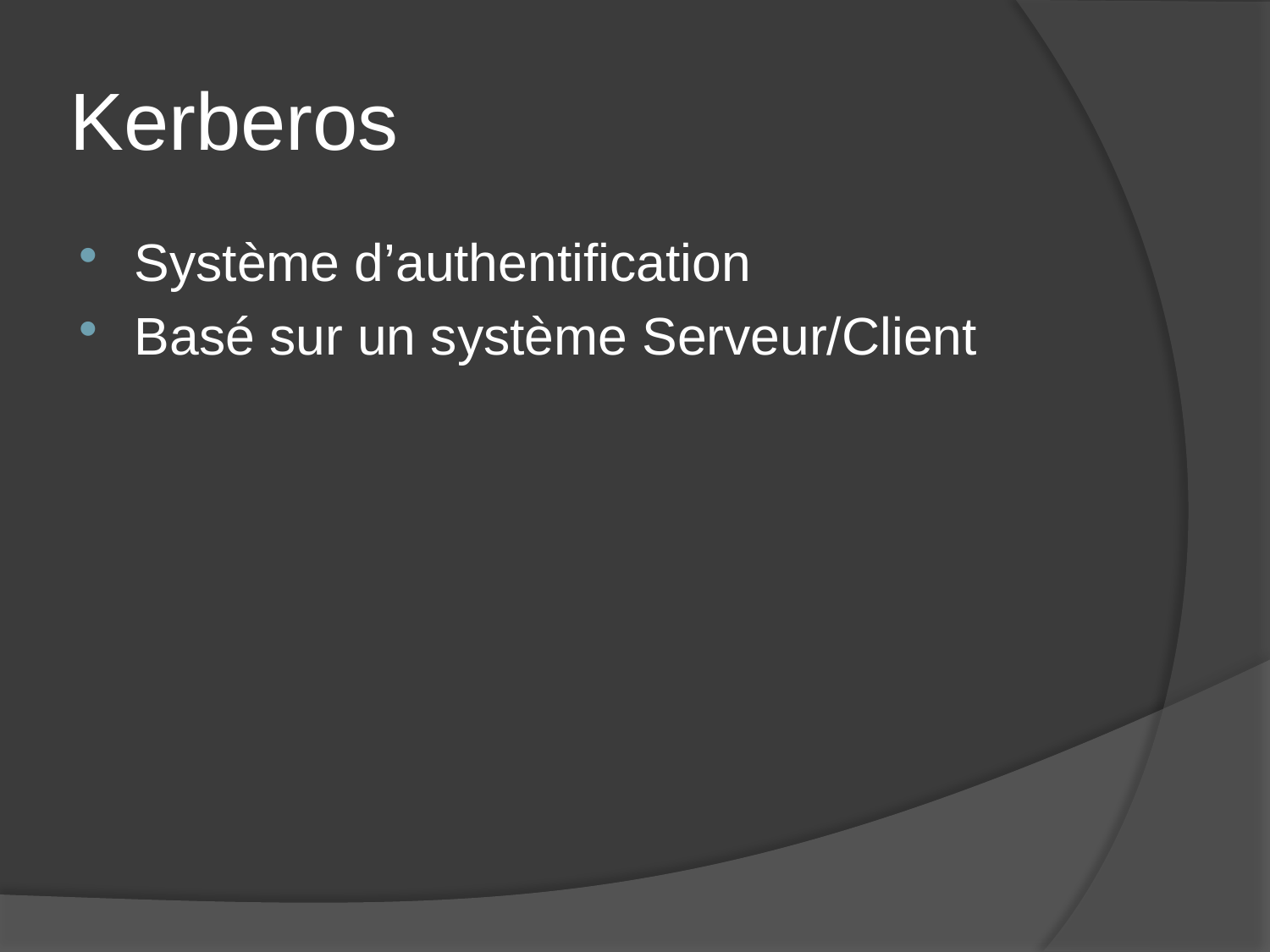

# Kerberos
Système d’authentification
Basé sur un système Serveur/Client